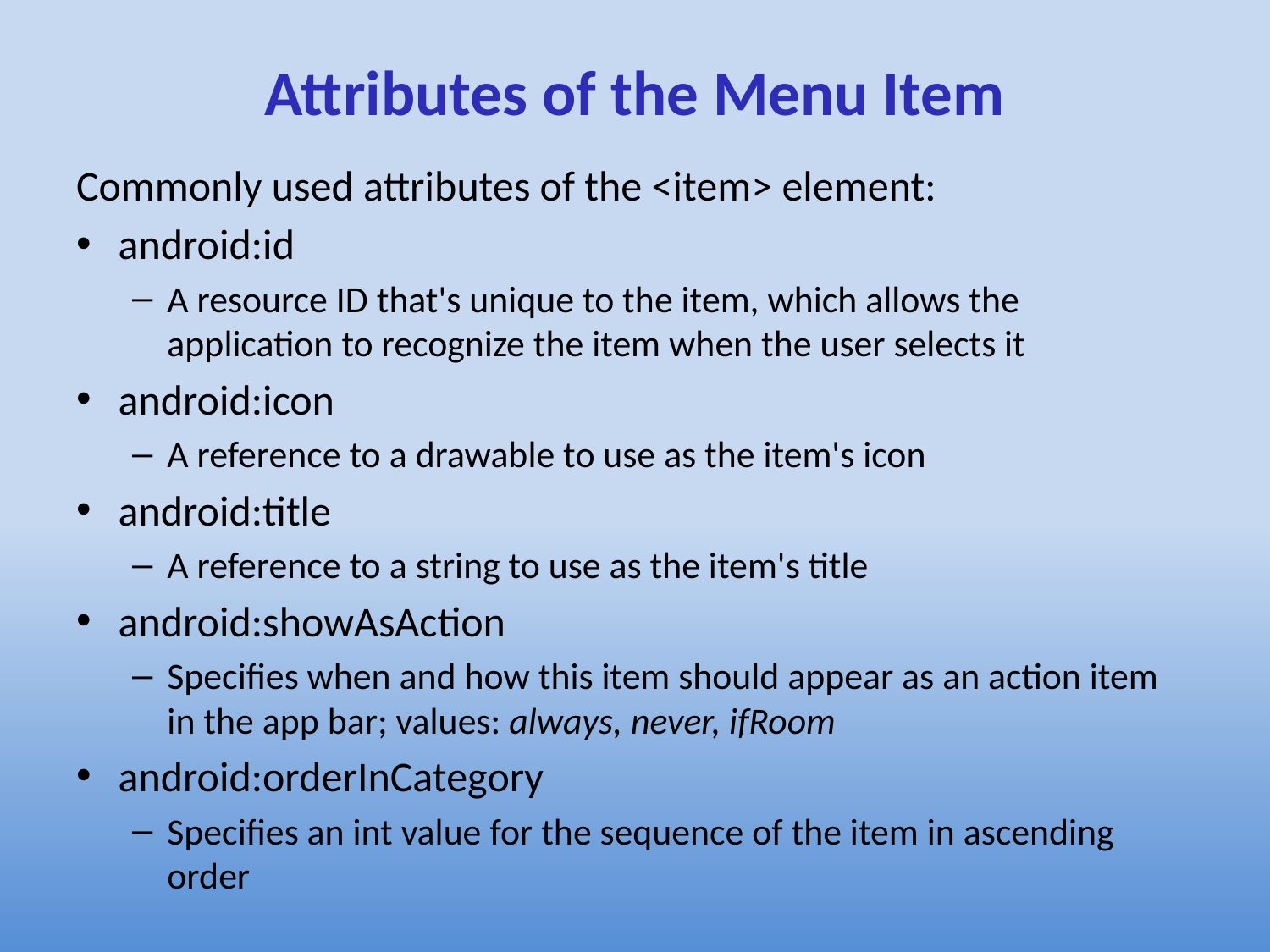

# Attributes of the Menu Item
Commonly used attributes of the <item> element:
android:id
A resource ID that's unique to the item, which allows the application to recognize the item when the user selects it
android:icon
A reference to a drawable to use as the item's icon
android:title
A reference to a string to use as the item's title
android:showAsAction
Specifies when and how this item should appear as an action item in the app bar; values: always, never, ifRoom
android:orderInCategory
Specifies an int value for the sequence of the item in ascending order